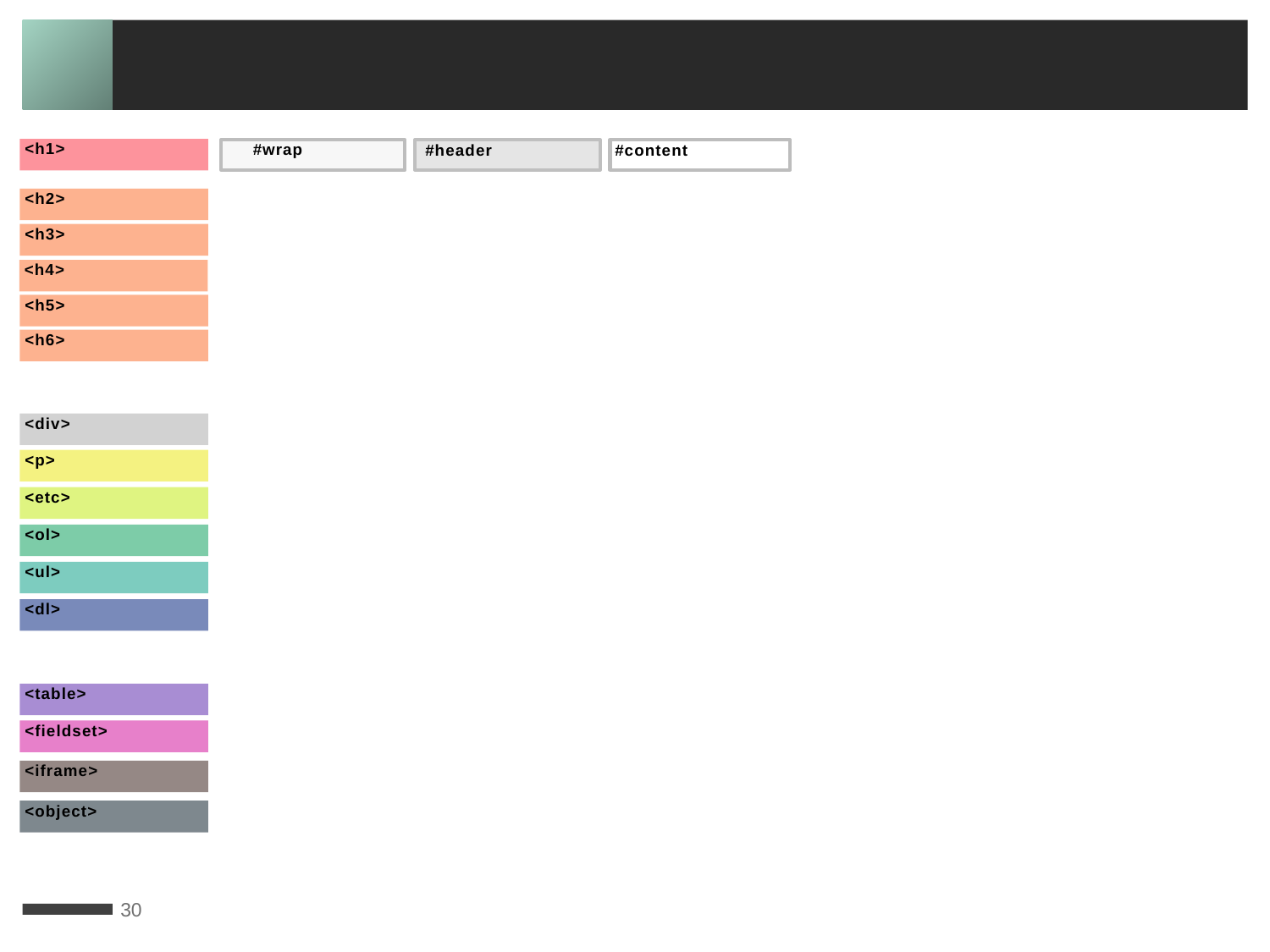

<h1>
     #wrap
 #header
#content
<h2>
<h3>
<h4>
<h5>
<h6>
<div>
<p>
<etc>
<ol>
<ul>
<dl>
<table>
<fieldset>
<iframe>
<object>
30